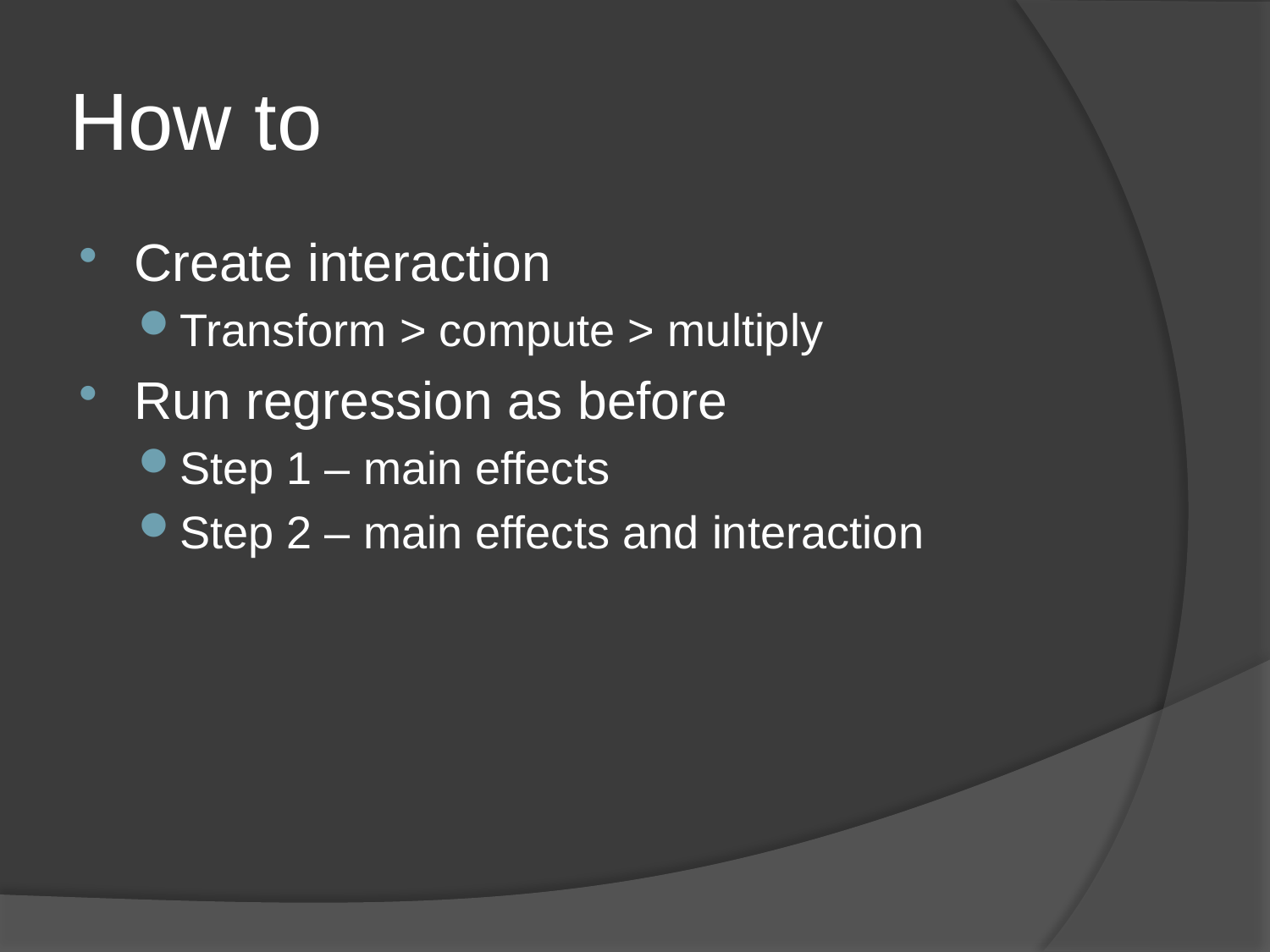

# How to
Create interaction
Transform > compute > multiply
Run regression as before
Step 1 – main effects
Step 2 – main effects and interaction